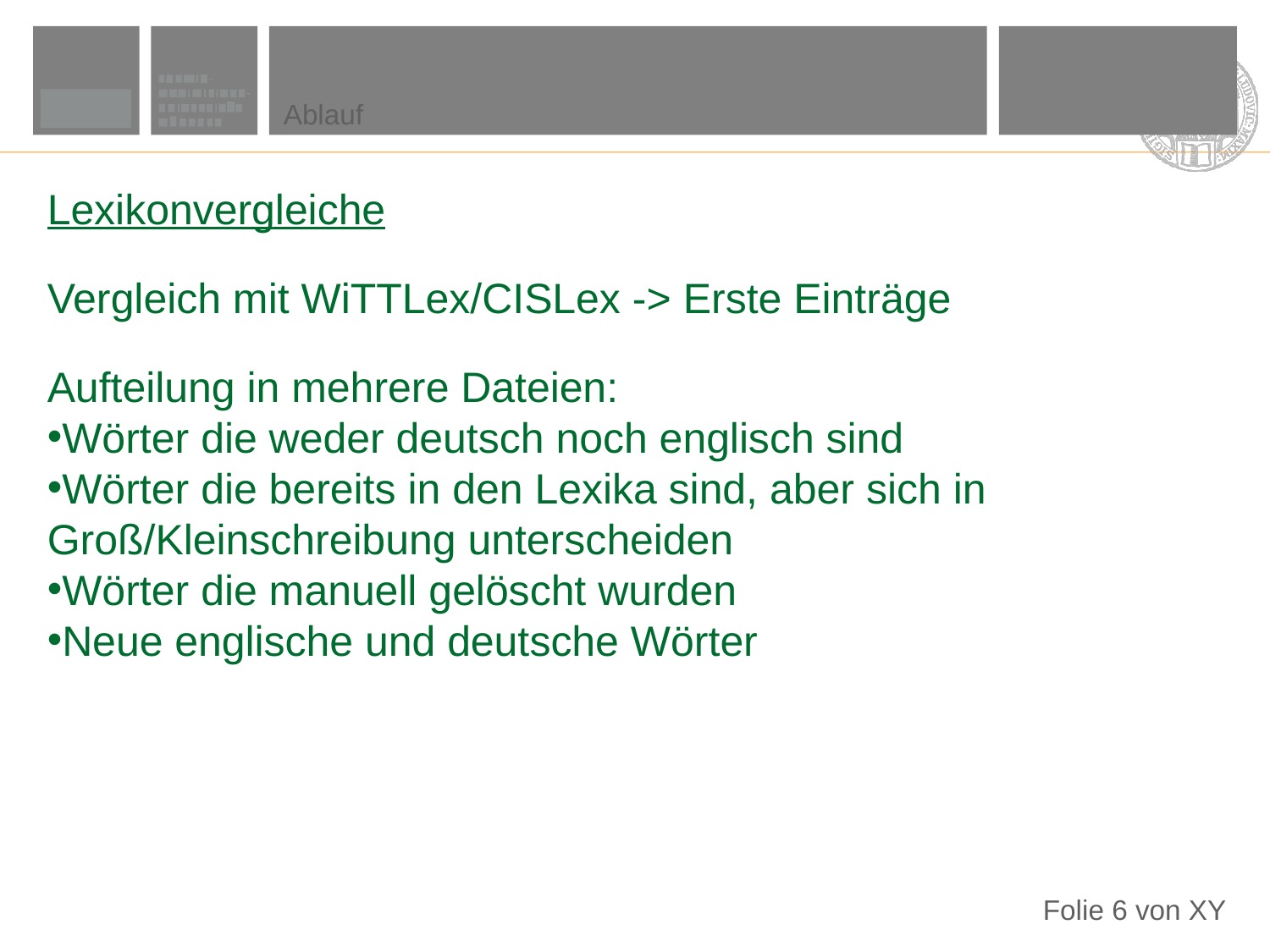

Ablauf
Lexikonvergleiche

Vergleich mit WiTTLex/CISLex -> Erste Einträge

Aufteilung in mehrere Dateien:
Wörter die weder deutsch noch englisch sind
Wörter die bereits in den Lexika sind, aber sich in Groß/Kleinschreibung unterscheiden
Wörter die manuell gelöscht wurden
Neue englische und deutsche Wörter